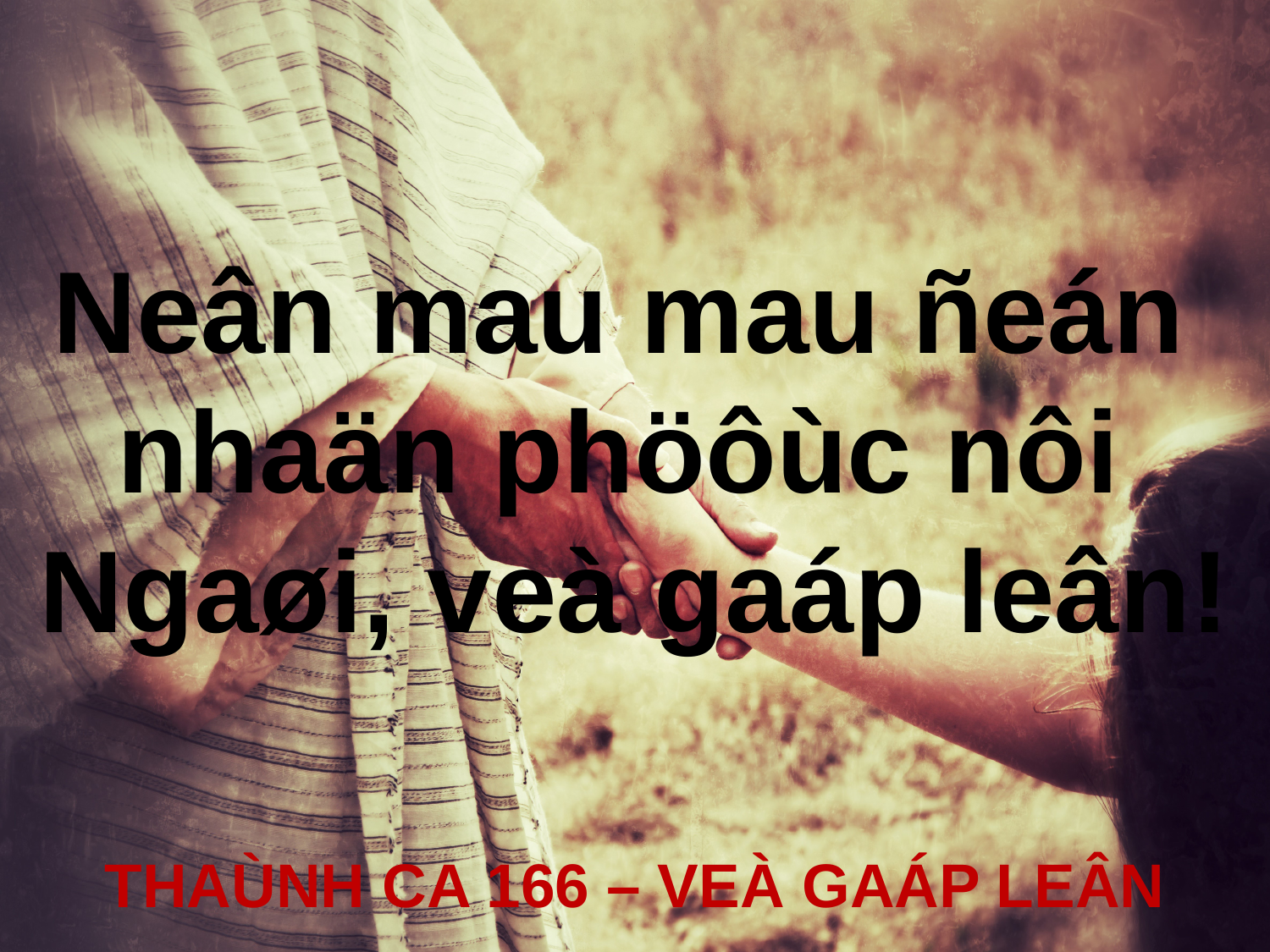

Neân mau mau ñeán
nhaän phöôùc nôi
Ngaøi, veà gaáp leân!
THAÙNH CA 166 – VEÀ GAÁP LEÂN